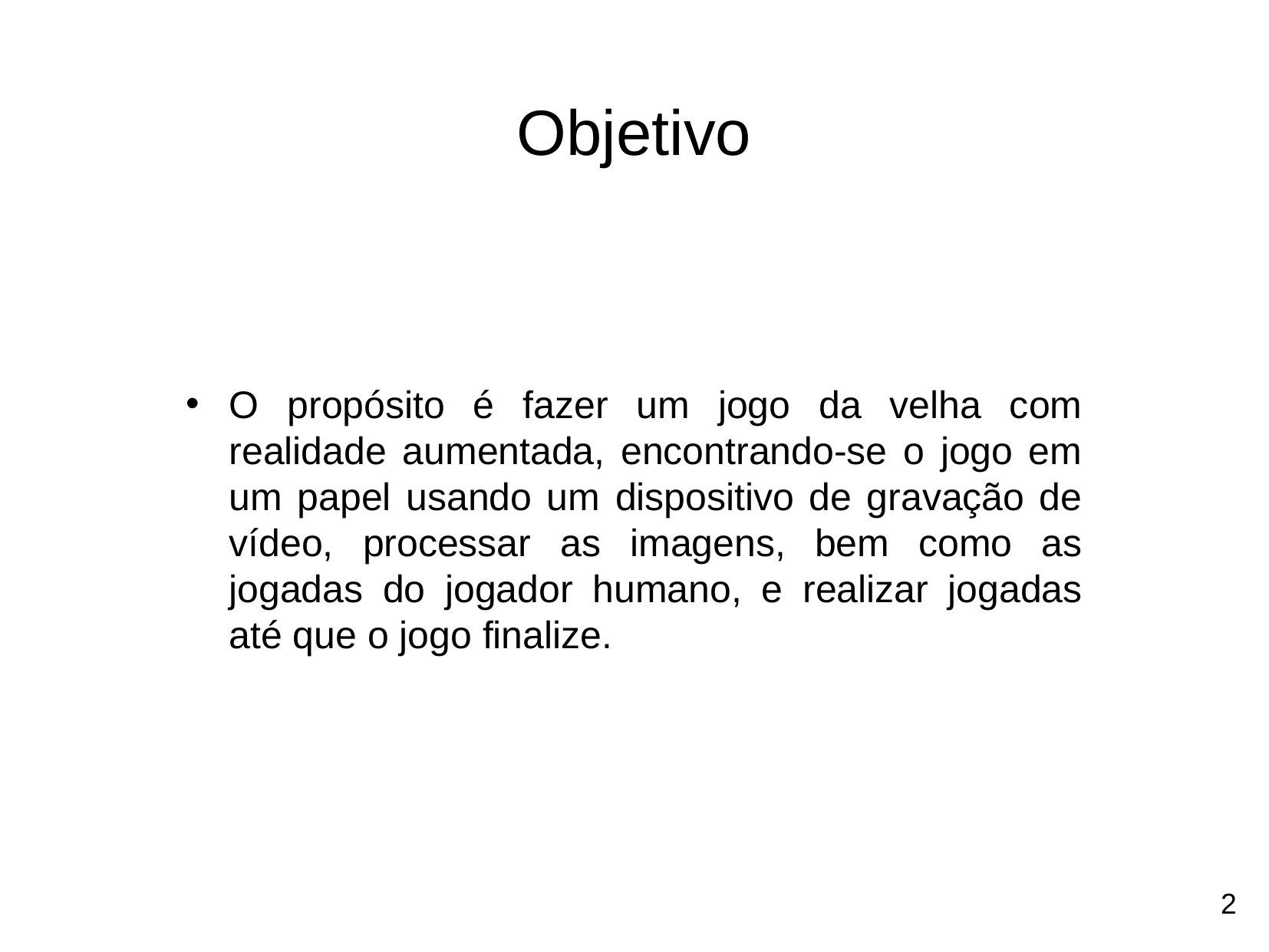

Objetivo
O propósito é fazer um jogo da velha com realidade aumentada, encontrando-se o jogo em um papel usando um dispositivo de gravação de vídeo, processar as imagens, bem como as jogadas do jogador humano, e realizar jogadas até que o jogo finalize.
2